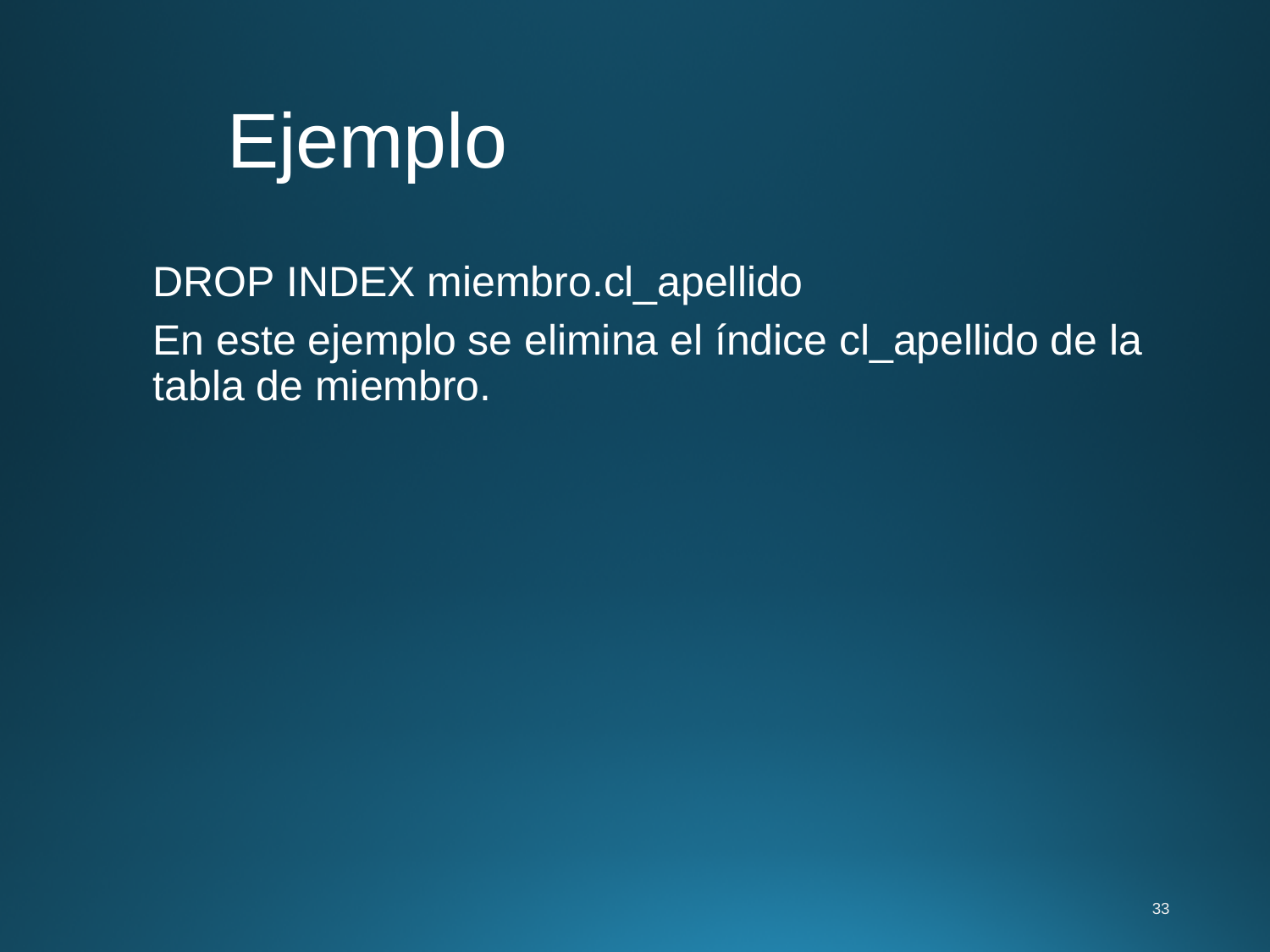

# Ejemplo
	DROP INDEX miembro.cl_apellido
	En este ejemplo se elimina el índice cl_apellido de la tabla de miembro.

33